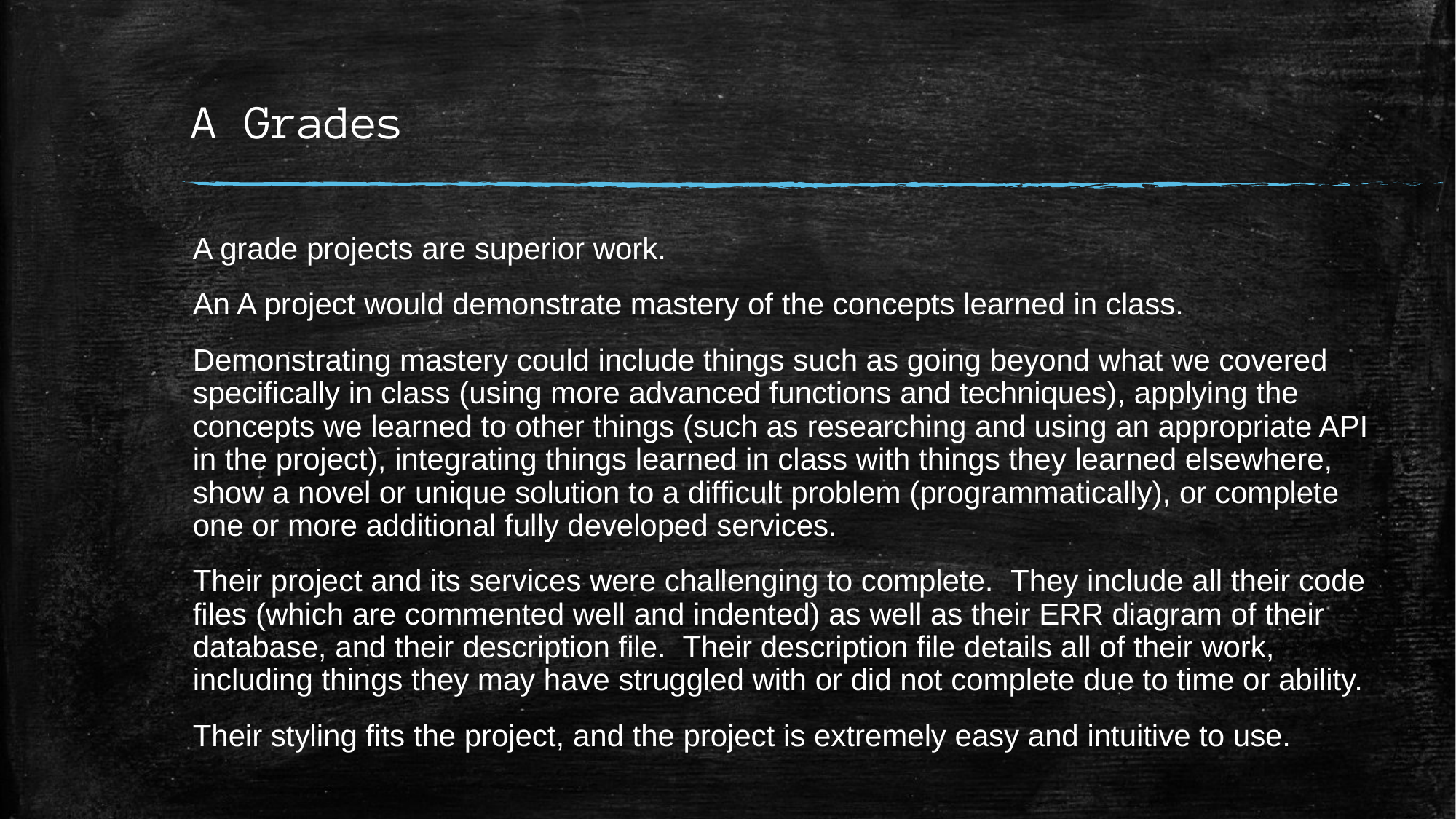

# A Grades
A grade projects are superior work.
An A project would demonstrate mastery of the concepts learned in class.
Demonstrating mastery could include things such as going beyond what we covered specifically in class (using more advanced functions and techniques), applying the concepts we learned to other things (such as researching and using an appropriate API in the project), integrating things learned in class with things they learned elsewhere, show a novel or unique solution to a difficult problem (programmatically), or complete one or more additional fully developed services.
Their project and its services were challenging to complete.  They include all their code files (which are commented well and indented) as well as their ERR diagram of their database, and their description file.  Their description file details all of their work, including things they may have struggled with or did not complete due to time or ability.
Their styling fits the project, and the project is extremely easy and intuitive to use.